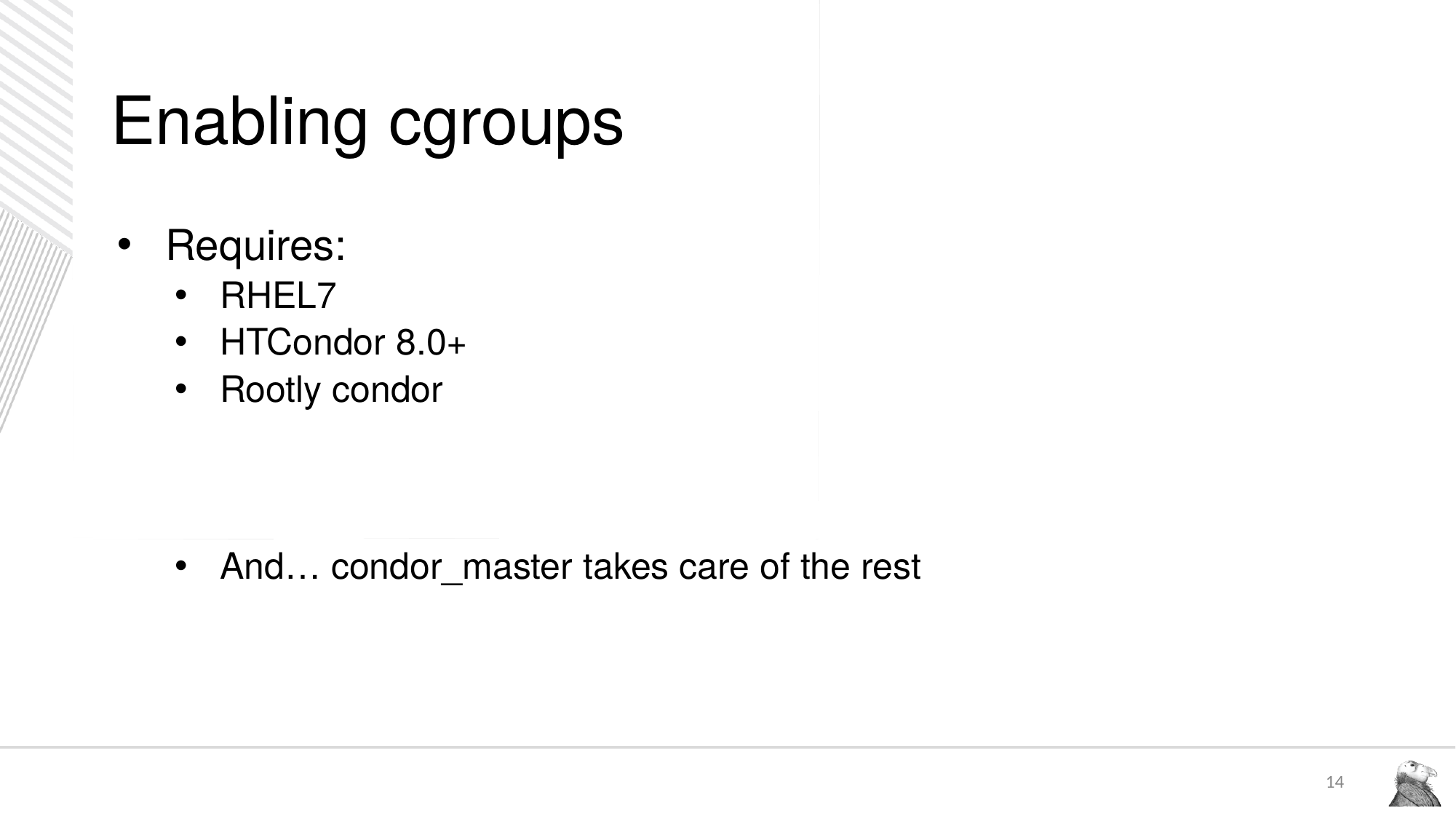

# Enabling cgroups
Requires:
RHEL7
HTCondor 8.0+
Rootly condor

And… condor_master takes care of the rest
14